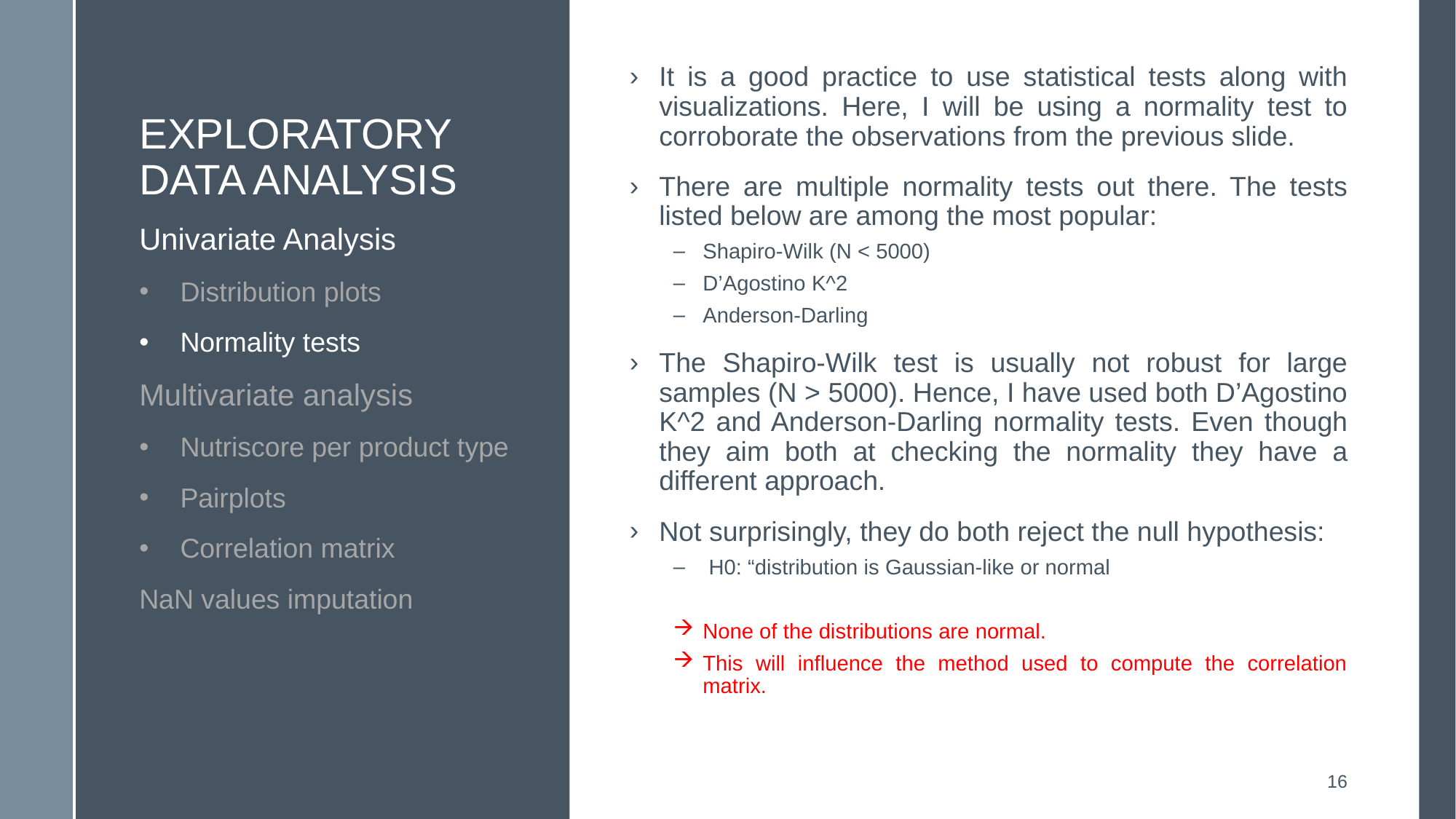

# Exploratory data analysis
It is a good practice to use statistical tests along with visualizations. Here, I will be using a normality test to corroborate the observations from the previous slide.
There are multiple normality tests out there. The tests listed below are among the most popular:
Shapiro-Wilk (N < 5000)
D’Agostino K^2
Anderson-Darling
The Shapiro-Wilk test is usually not robust for large samples (N > 5000). Hence, I have used both D’Agostino K^2 and Anderson-Darling normality tests. Even though they aim both at checking the normality they have a different approach.
Not surprisingly, they do both reject the null hypothesis:
 H0: “distribution is Gaussian-like or normal

None of the distributions are normal.
This will influence the method used to compute the correlation matrix.

Univariate Analysis
Distribution plots
Normality tests
Multivariate analysis
Nutriscore per product type
Pairplots
Correlation matrix
NaN values imputation

16